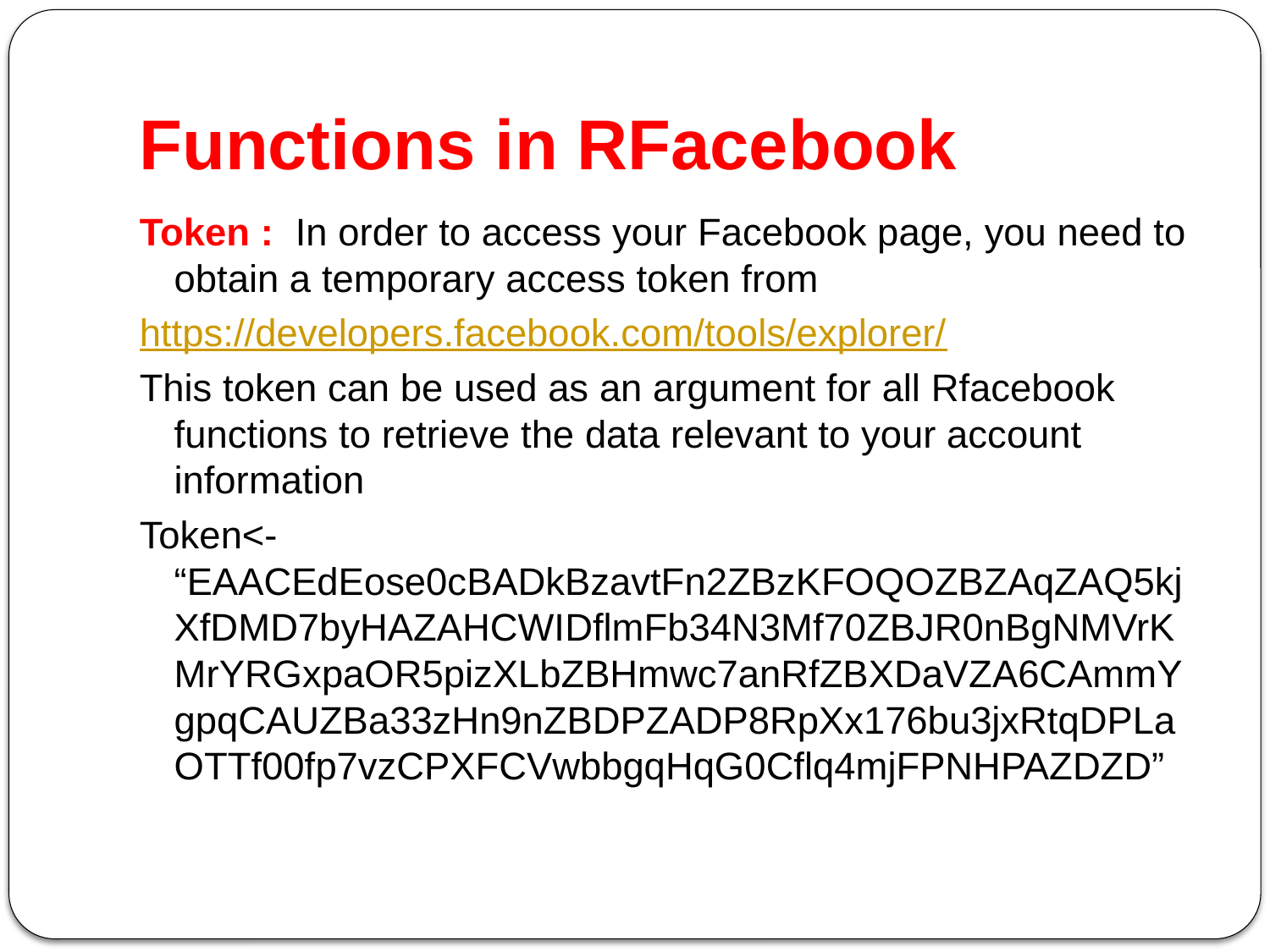

# Functions in RFacebook
Token :  In order to access your Facebook page, you need to obtain a temporary access token from
https://developers.facebook.com/tools/explorer/
This token can be used as an argument for all Rfacebook functions to retrieve the data relevant to your account information
Token<- “EAACEdEose0cBADkBzavtFn2ZBzKFOQOZBZAqZAQ5kjXfDMD7byHAZAHCWIDflmFb34N3Mf70ZBJR0nBgNMVrKMrYRGxpaOR5pizXLbZBHmwc7anRfZBXDaVZA6CAmmYgpqCAUZBa33zHn9nZBDPZADP8RpXx176bu3jxRtqDPLaOTTf00fp7vzCPXFCVwbbgqHqG0Cflq4mjFPNHPAZDZD”